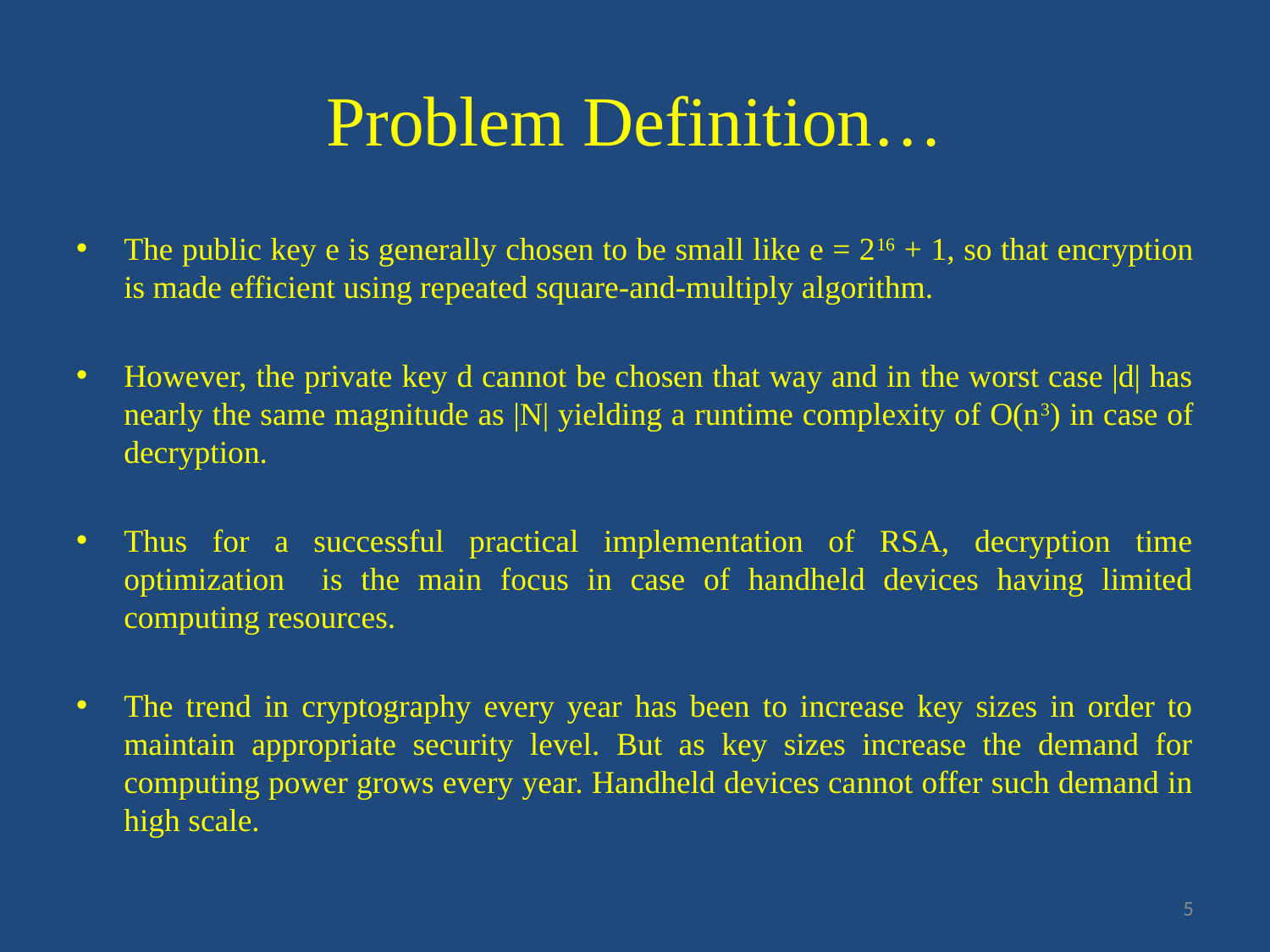

# Problem Definition…
The public key e is generally chosen to be small like e = 216 + 1, so that encryption is made efficient using repeated square-and-multiply algorithm.

However, the private key d cannot be chosen that way and in the worst case |d| has nearly the same magnitude as |N| yielding a runtime complexity of O(n3) in case of decryption.

Thus for a successful practical implementation of RSA, decryption time optimization  is the main focus in case of handheld devices having limited computing resources.

The trend in cryptography every year has been to increase key sizes in order to maintain appropriate security level. But as key sizes increase the demand for computing power grows every year. Handheld devices cannot offer such demand in high scale.
5